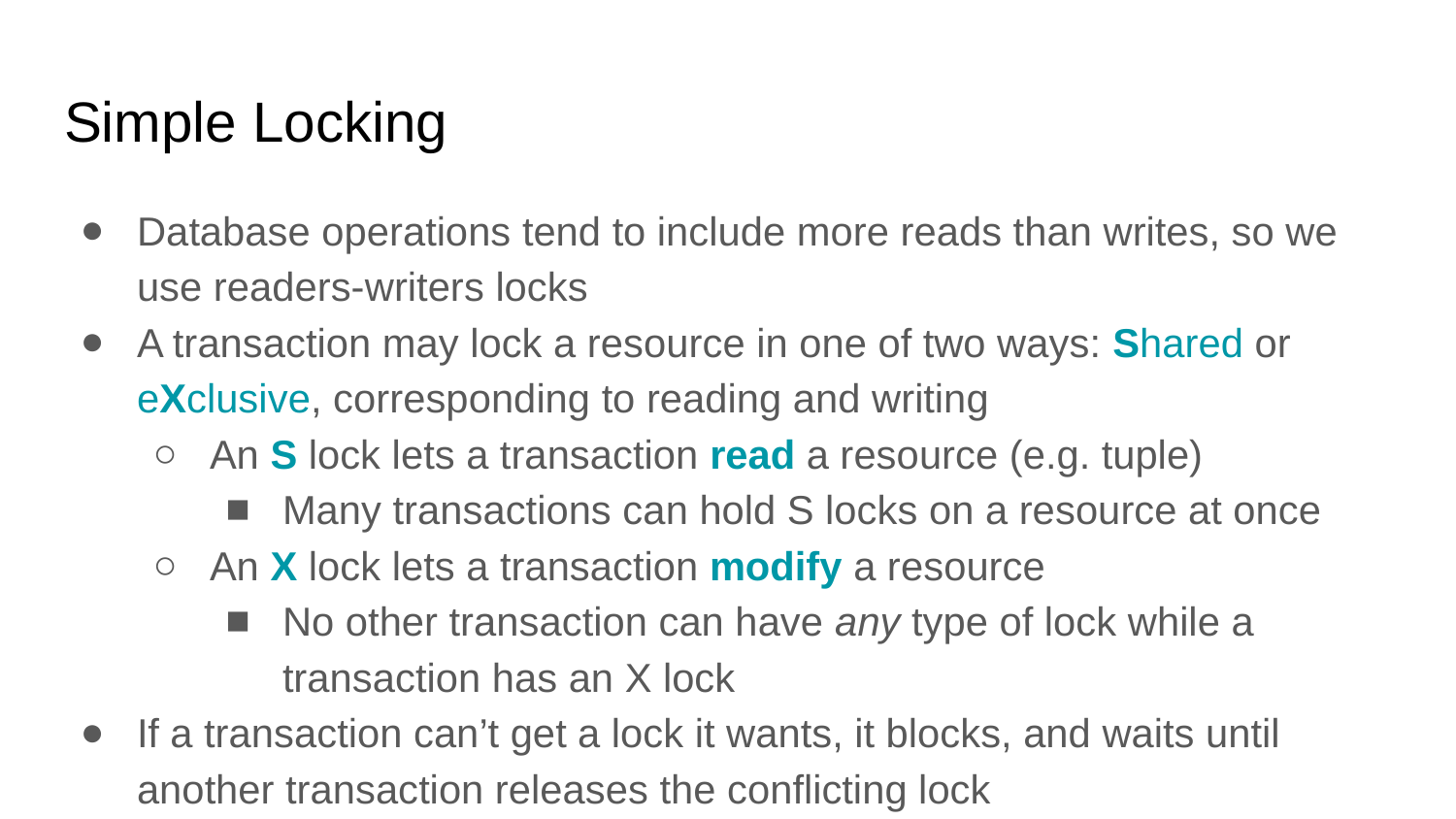

# Simple Locking
Database operations tend to include more reads than writes, so we use readers-writers locks
A transaction may lock a resource in one of two ways: Shared or eXclusive, corresponding to reading and writing
An S lock lets a transaction read a resource (e.g. tuple)
Many transactions can hold S locks on a resource at once
An X lock lets a transaction modify a resource
No other transaction can have any type of lock while a transaction has an X lock
If a transaction can’t get a lock it wants, it blocks, and waits until another transaction releases the conflicting lock